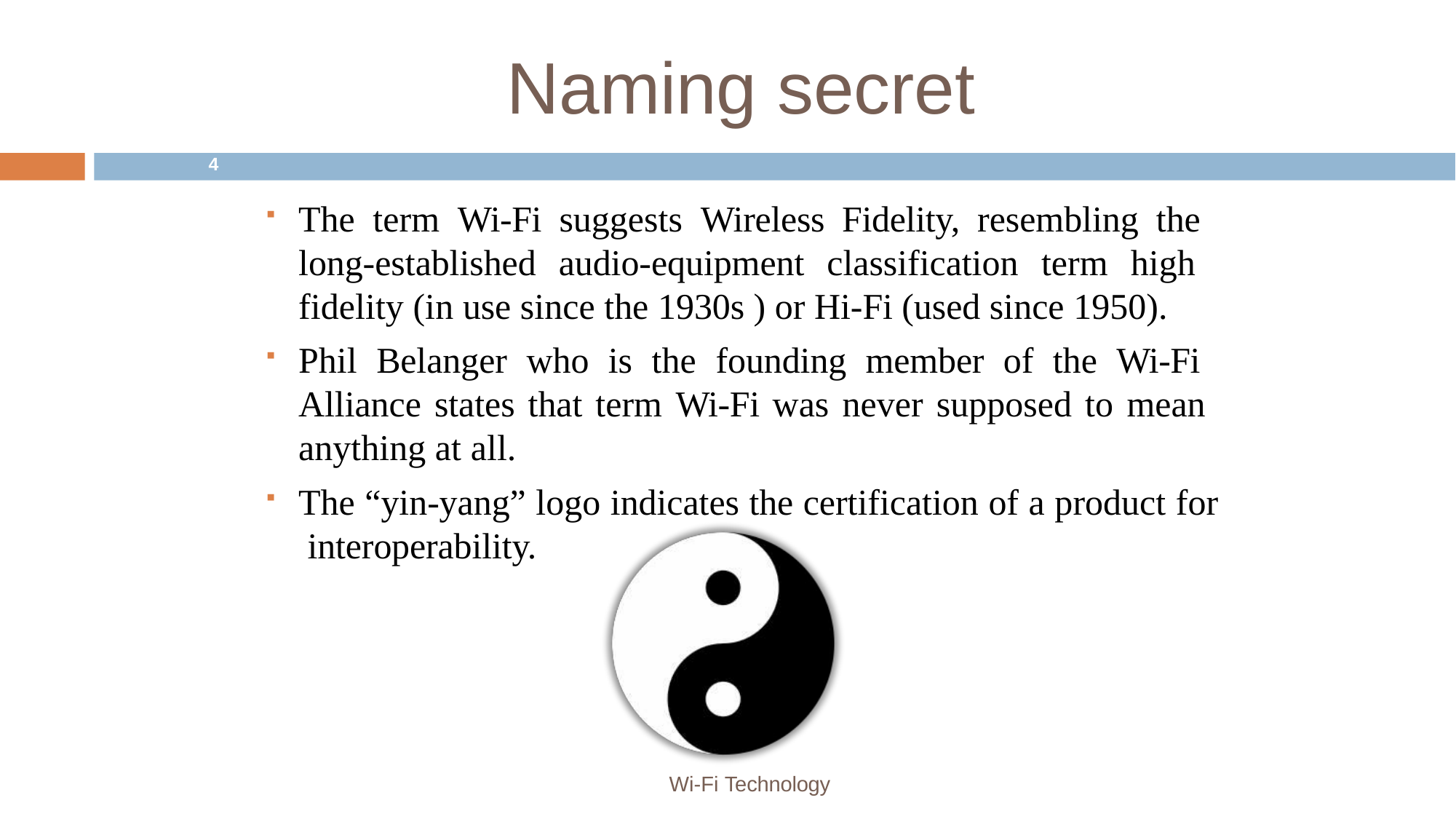

# Naming secret
4
The term Wi-Fi suggests Wireless Fidelity, resembling the  long-established audio-equipment classification term high  fidelity (in use since the 1930s ) or Hi-Fi (used since 1950).
Phil Belanger who is the founding member of the Wi-Fi  Alliance states that term Wi-Fi was never supposed to mean  anything at all.
The “yin-yang” logo indicates the certification of a product for  interoperability.

Wi-Fi Technology